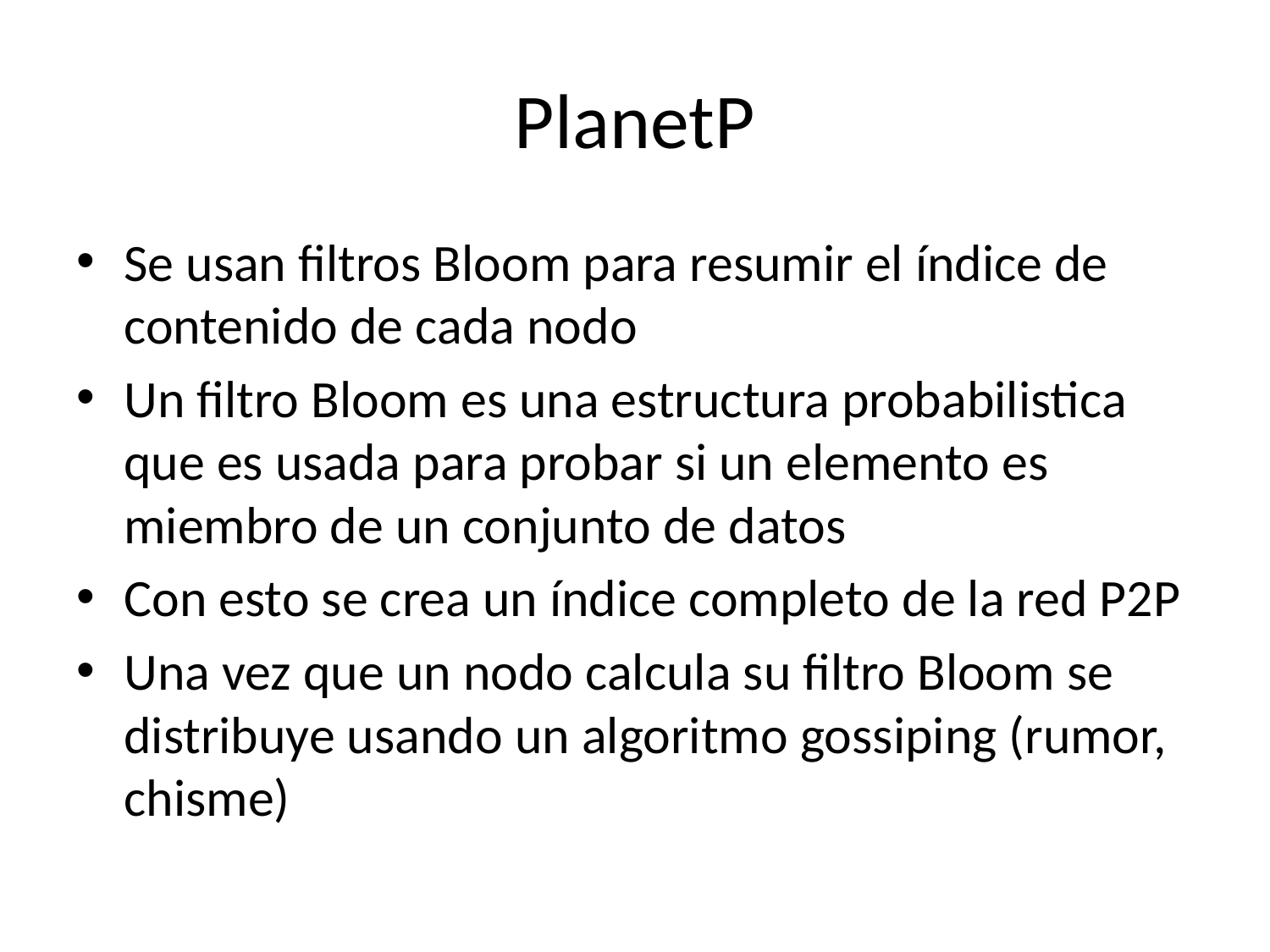

# PlanetP
Se usan filtros Bloom para resumir el índice de contenido de cada nodo
Un filtro Bloom es una estructura probabilistica que es usada para probar si un elemento es miembro de un conjunto de datos
Con esto se crea un índice completo de la red P2P
Una vez que un nodo calcula su filtro Bloom se distribuye usando un algoritmo gossiping (rumor, chisme)